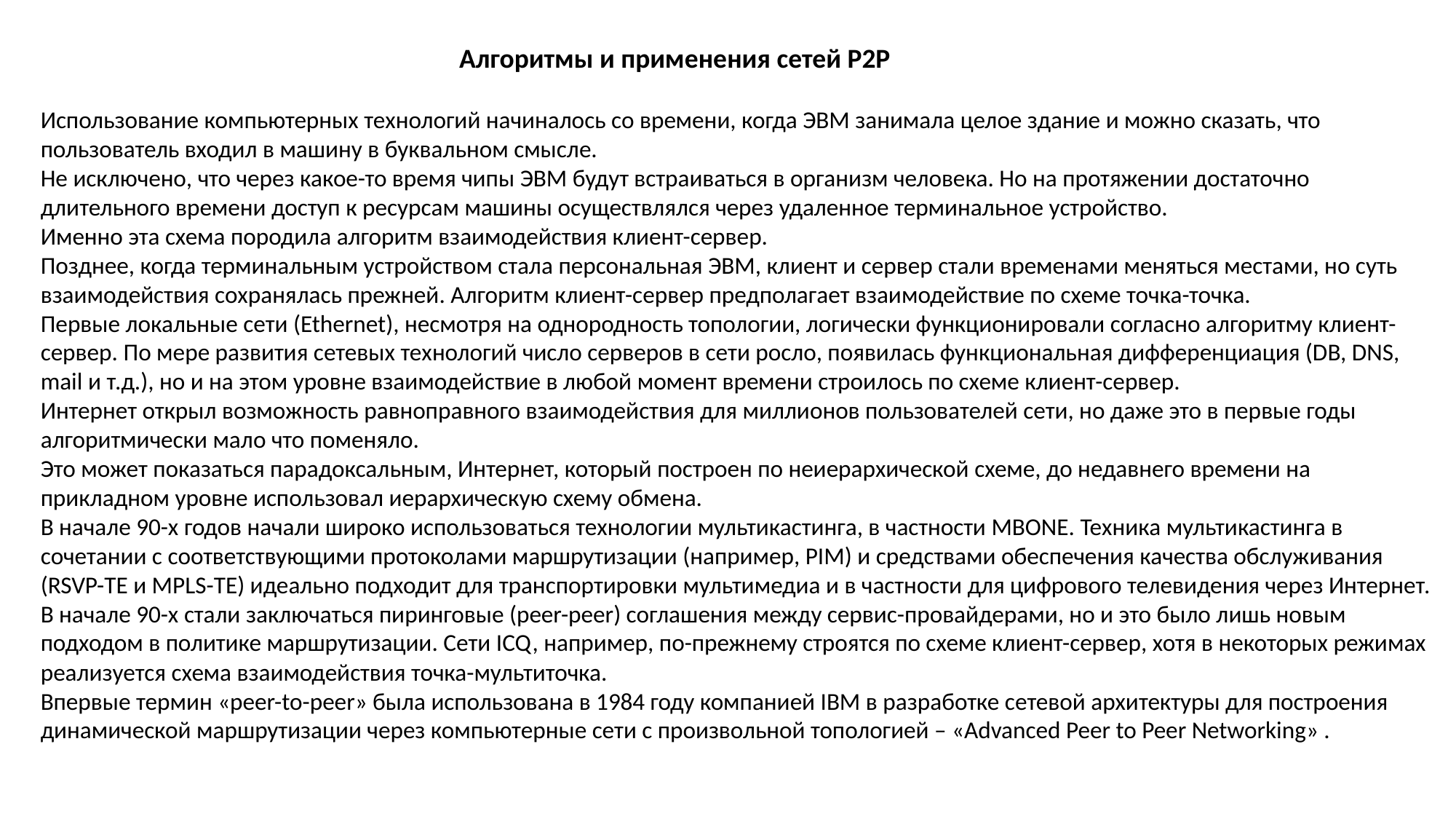

Алгоритмы и применения сетей P2P
Использование компьютерных технологий начиналось со времени, когда ЭВМ занимала целое здание и можно сказать, что пользователь входил в машину в буквальном смысле.
Не исключено, что через какое-то время чипы ЭВМ будут встраиваться в организм человека. Но на протяжении достаточно длительного времени доступ к ресурсам машины осуществлялся через удаленное терминальное устройство.
Именно эта схема породила алгоритм взаимодействия клиент-сервер.
Позднее, когда терминальным устройством стала персональная ЭВМ, клиент и сервер стали временами меняться местами, но суть взаимодействия сохранялась прежней. Алгоритм клиент-сервер предполагает взаимодействие по схеме точка-точка.
Первые локальные сети (Ethernet), несмотря на однородность топологии, логически функционировали согласно алгоритму клиент-сервер. По мере развития сетевых технологий число серверов в сети росло, появилась функциональная дифференциация (DB, DNS, mail и т.д.), но и на этом уровне взаимодействие в любой момент времени строилось по схеме клиент-сервер.
Интернет открыл возможность равноправного взаимодействия для миллионов пользователей сети, но даже это в первые годы алгоритмически мало что поменяло.
Это может показаться парадоксальным, Интернет, который построен по неиерархической схеме, до недавнего времени на прикладном уровне использовал иерархическую схему обмена.
В начале 90-х годов начали широко использоваться технологии мультикастинга, в частности MBONE. Техника мультикастинга в сочетании с соответствующими протоколами маршрутизации (например, PIM) и средствами обеспечения качества обслуживания (RSVP-TE и MPLS-TE) идеально подходит для транспортировки мультимедиа и в частности для цифрового телевидения через Интернет.
В начале 90-х стали заключаться пиринговые (peer-peer) соглашения между сервис-провайдерами, но и это было лишь новым подходом в политике маршрутизации. Сети ICQ, например, по-прежнему строятся по схеме клиент-сервер, хотя в некоторых режимах реализуется схема взаимодействия точка-мультиточка.
Впервые термин «peer-to-peer» была использована в 1984 году компанией IBM в разработке сетевой архитектуры для построения динамической маршрутизации через компьютерные сети с произвольной топологией – «Advanced Peer to Peer Networking» .